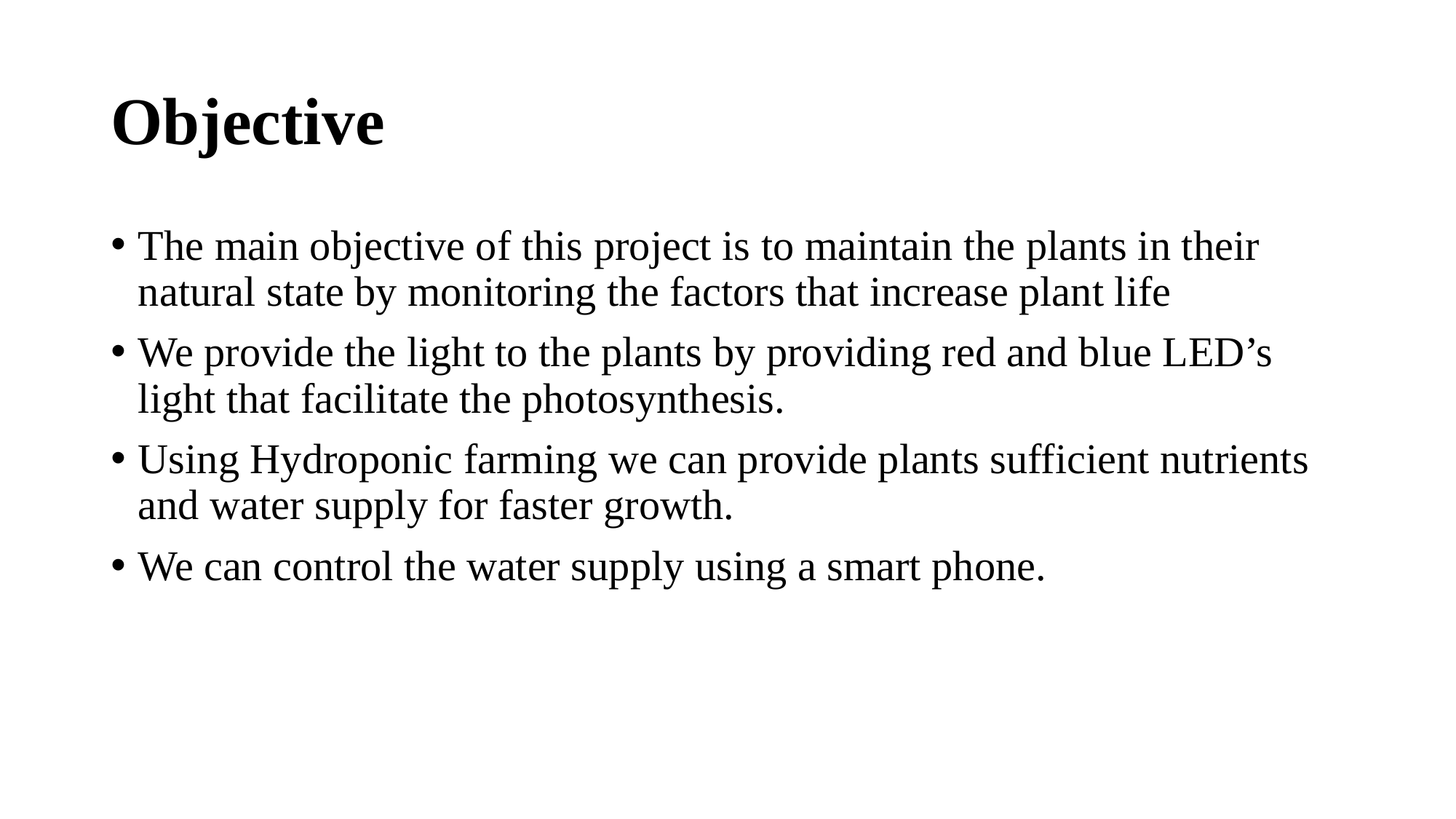

# Objective
The main objective of this project is to maintain the plants in their natural state by monitoring the factors that increase plant life
We provide the light to the plants by providing red and blue LED’s light that facilitate the photosynthesis.
Using Hydroponic farming we can provide plants sufficient nutrients and water supply for faster growth.
We can control the water supply using a smart phone.